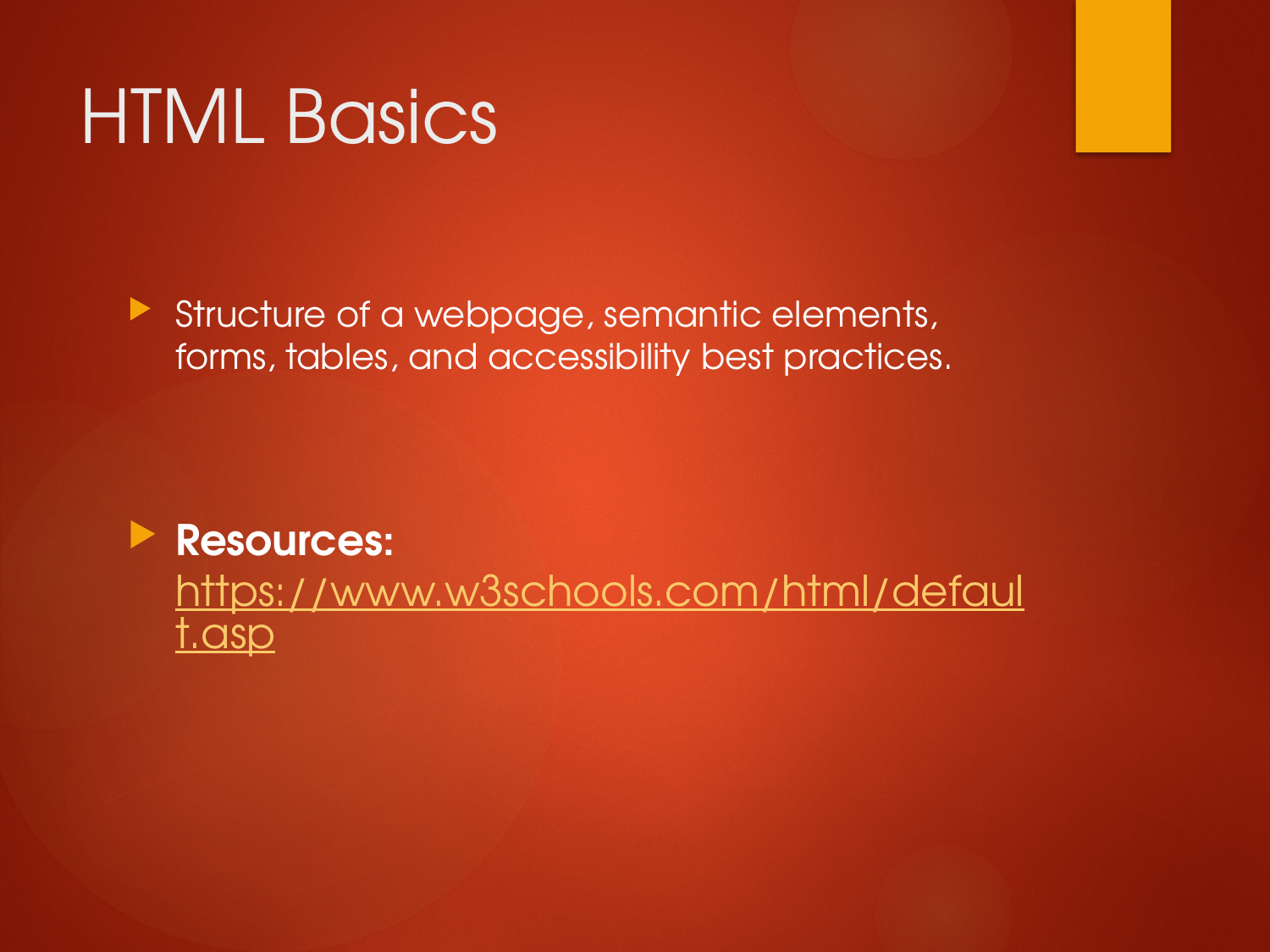

# HTML Basics
Structure of a webpage, semantic elements, forms, tables, and accessibility best practices.

Resources: https://www.w3schools.com/html/default.asp